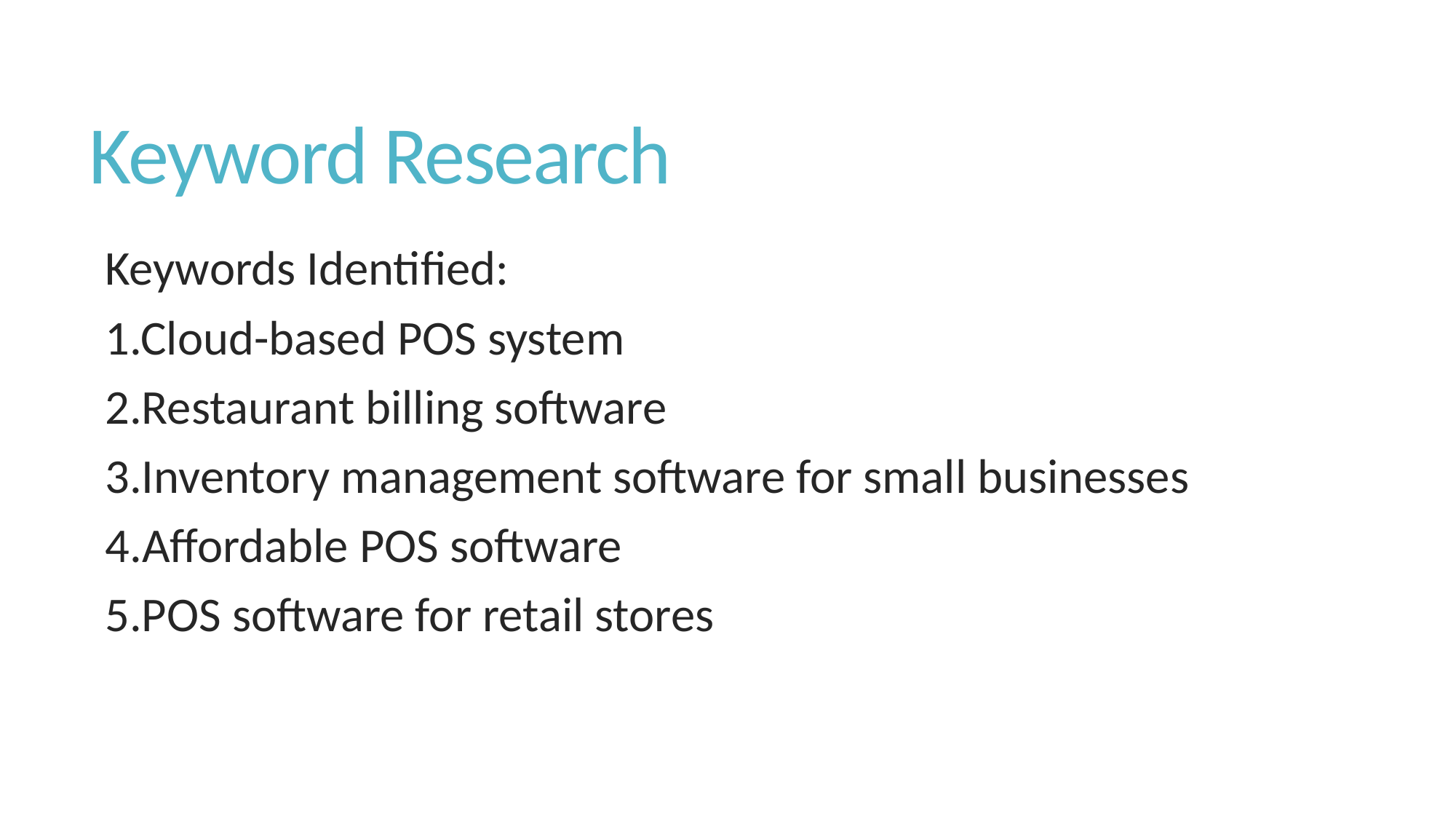

# Keyword Research
Keywords Identified:
1.Cloud-based POS system
2.Restaurant billing software
3.Inventory management software for small businesses
4.Affordable POS software
5.POS software for retail stores